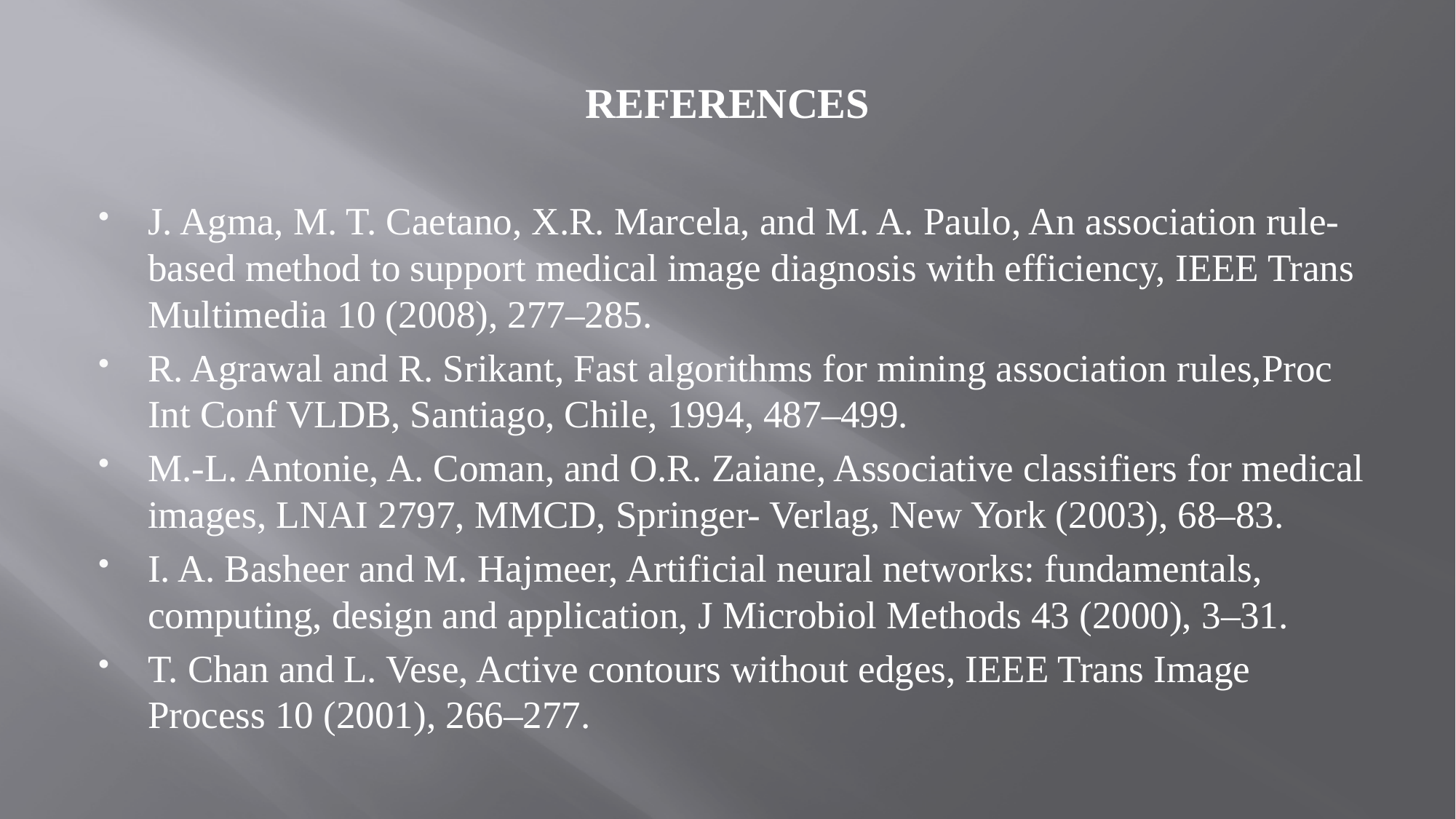

# REFERENCES
J. Agma, M. T. Caetano, X.R. Marcela, and M. A. Paulo, An association rule-based method to support medical image diagnosis with efficiency, IEEE Trans Multimedia 10 (2008), 277–285.
R. Agrawal and R. Srikant, Fast algorithms for mining association rules,Proc Int Conf VLDB, Santiago, Chile, 1994, 487–499.
M.-L. Antonie, A. Coman, and O.R. Zaiane, Associative classifiers for medical images, LNAI 2797, MMCD, Springer- Verlag, New York (2003), 68–83.
I. A. Basheer and M. Hajmeer, Artificial neural networks: fundamentals, computing, design and application, J Microbiol Methods 43 (2000), 3–31.
T. Chan and L. Vese, Active contours without edges, IEEE Trans Image Process 10 (2001), 266–277.